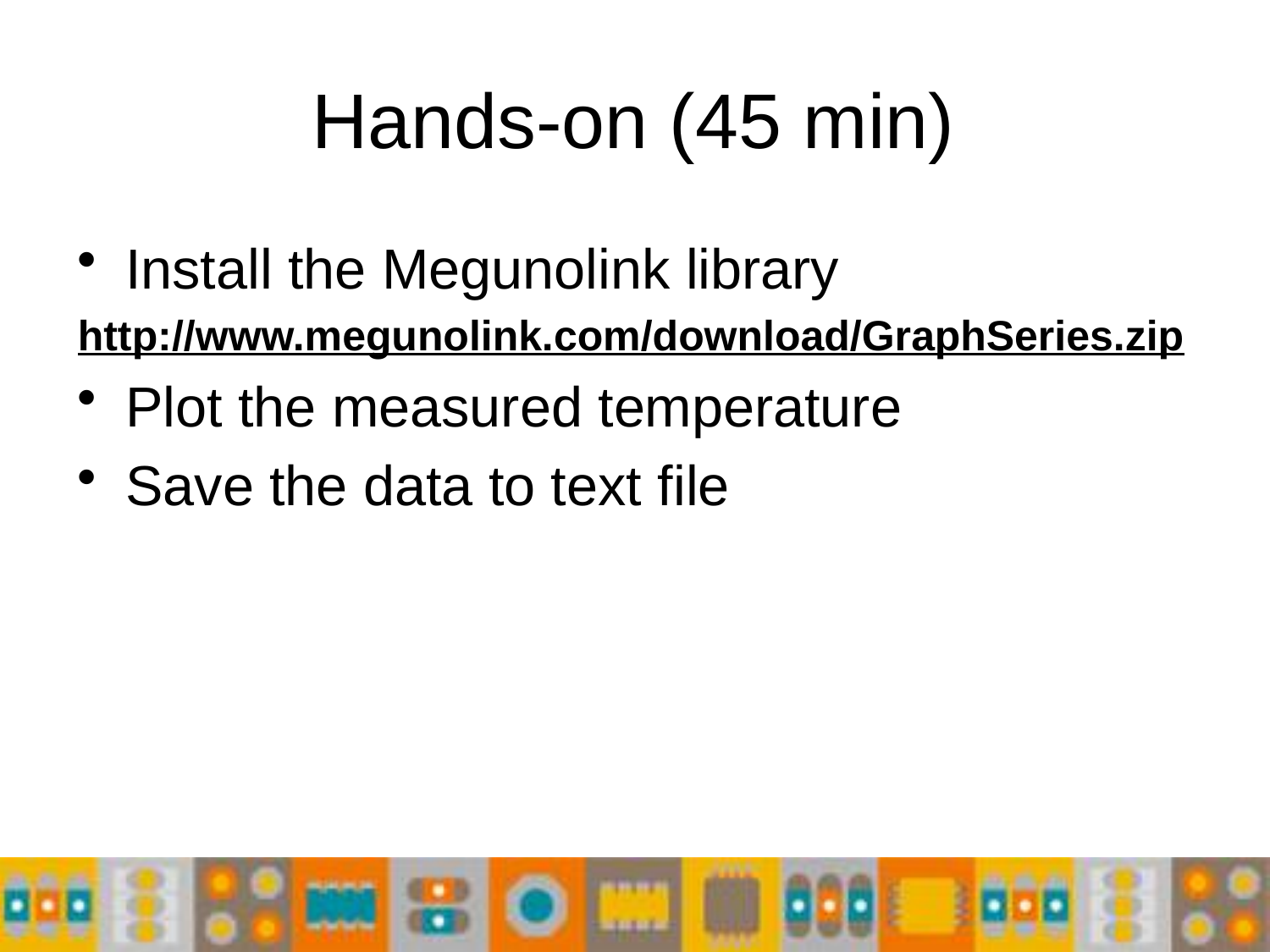

# Hands-on (45 min)
Install the Megunolink library
http://www.megunolink.com/download/GraphSeries.zip
Plot the measured temperature
Save the data to text file